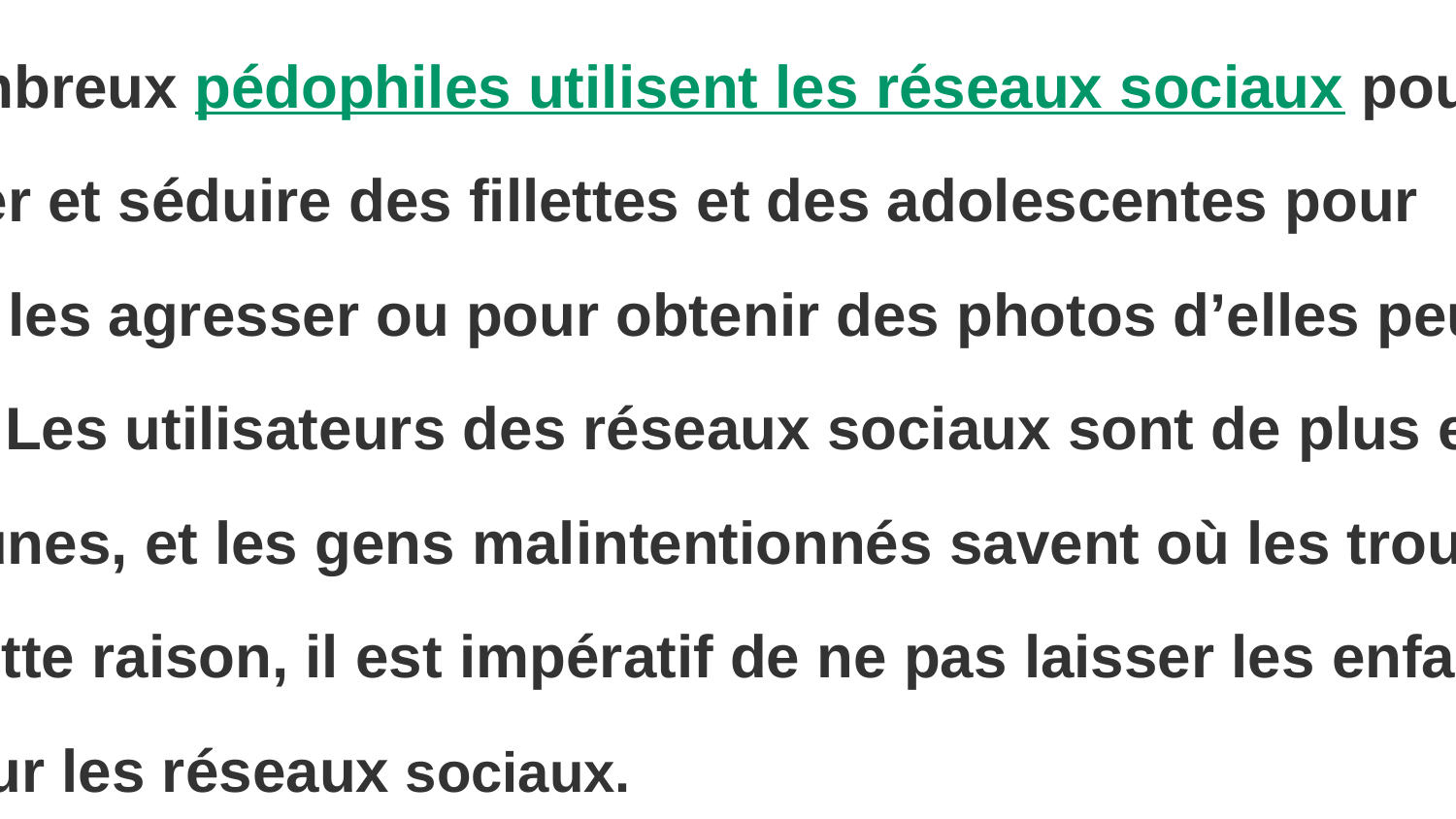

# 2.Pédophilie et pornographie juvénile
 De nombreux pédophiles utilisent les réseaux sociaux pour dénicher et séduire des fillettes et des adolescentes pour ensuite les agresser ou pour obtenir des photos d’elles peu vêtues. Les utilisateurs des réseaux sociaux sont de plus en plus jeunes, et les gens malintentionnés savent où les trouver. Pour cette raison, il est impératif de ne pas laisser les enfants seuls sur les réseaux sociaux.